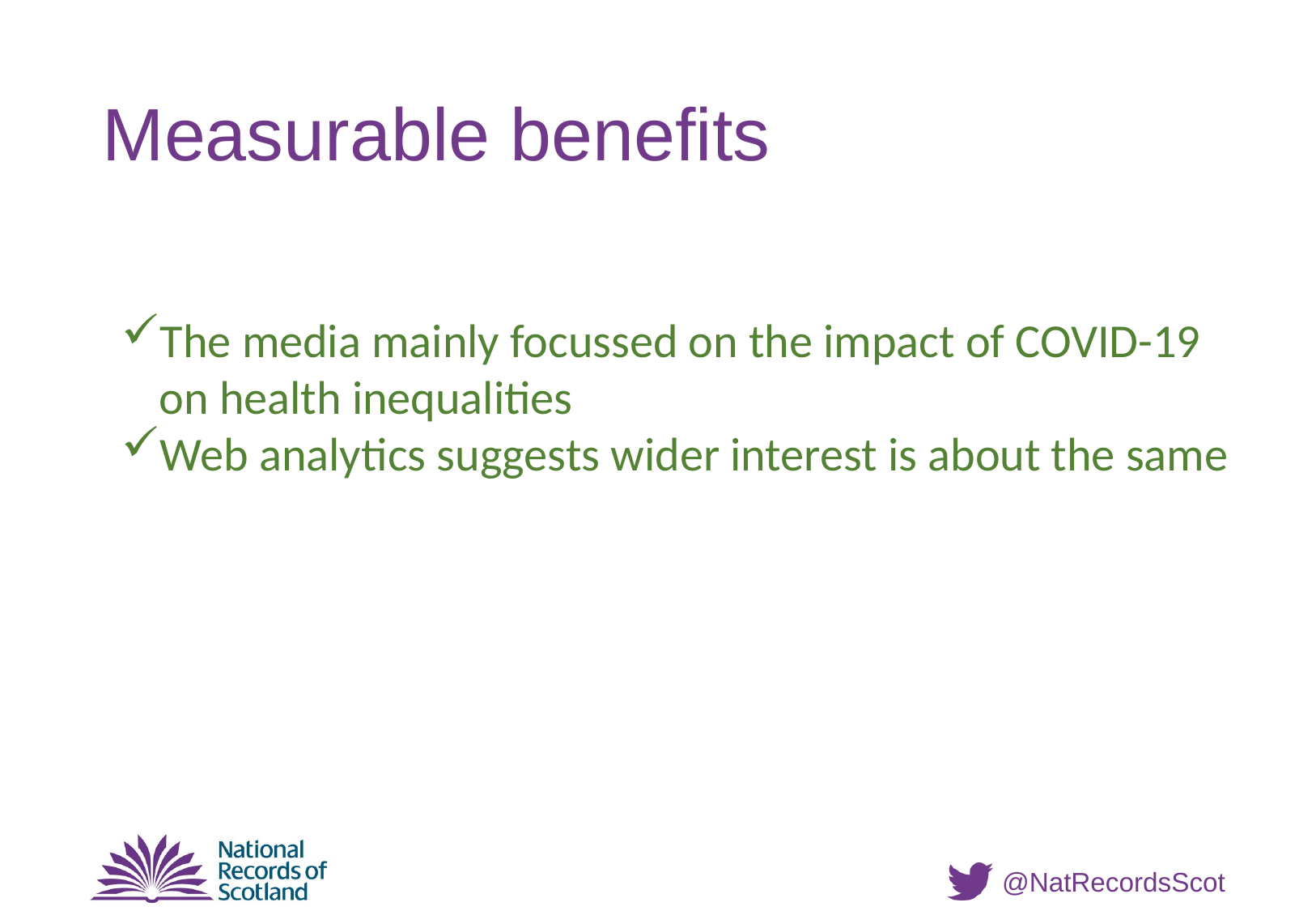

# Measurable benefits
The media mainly focussed on the impact of COVID-19 on health inequalities
Web analytics suggests wider interest is about the same